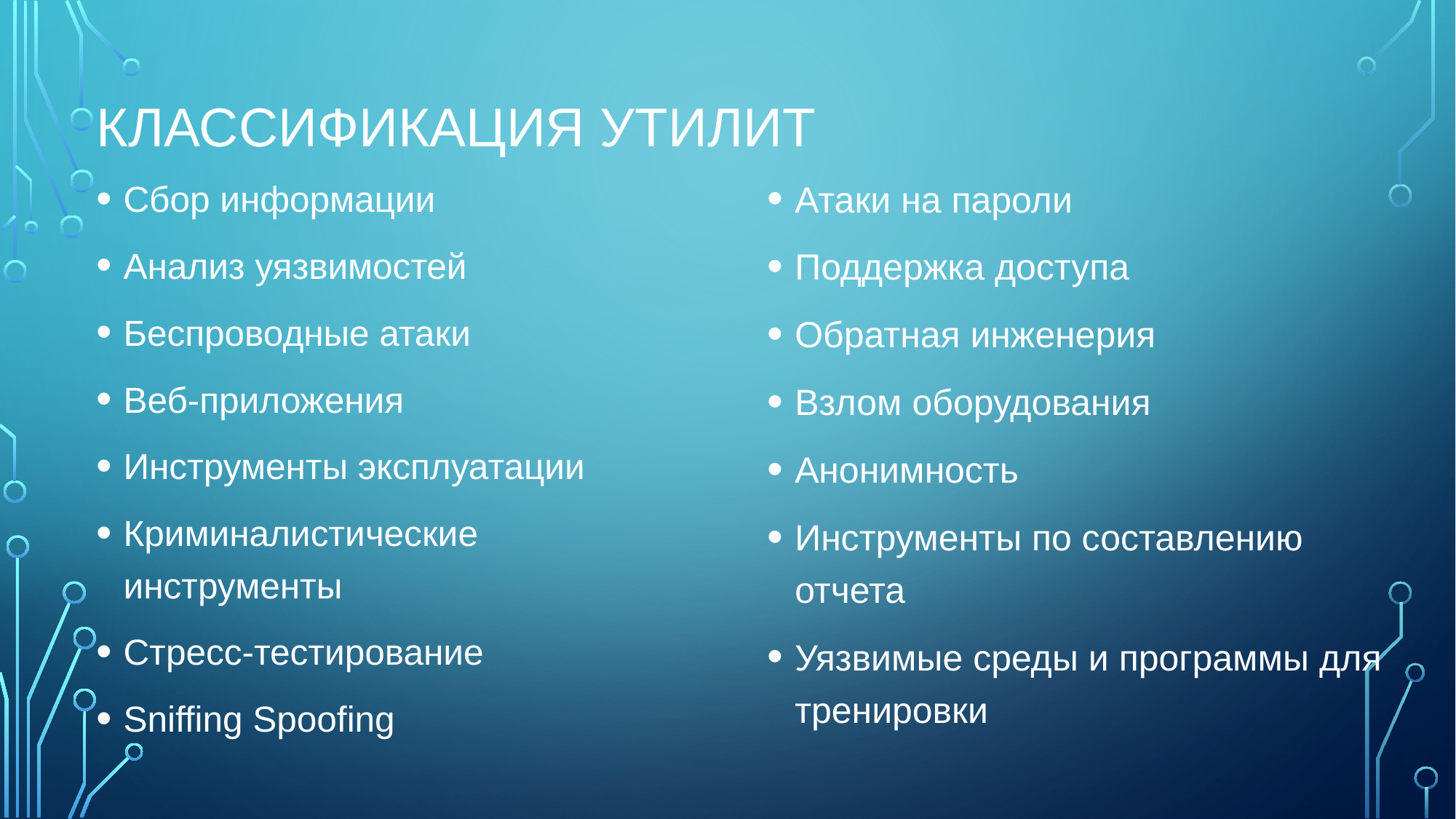

# Классификация утилит
Сбор информации
Анализ уязвимостей
Беспроводные атаки
Веб-приложения
Инструменты эксплуатации
Криминалистические инструменты
Стресс-тестирование
Sniffing Spoofing

Атаки на пароли
Поддержка доступа
Обратная инженерия
Взлом оборудования
Анонимность
Инструменты по составлению отчета
Уязвимые среды и программы для тренировки